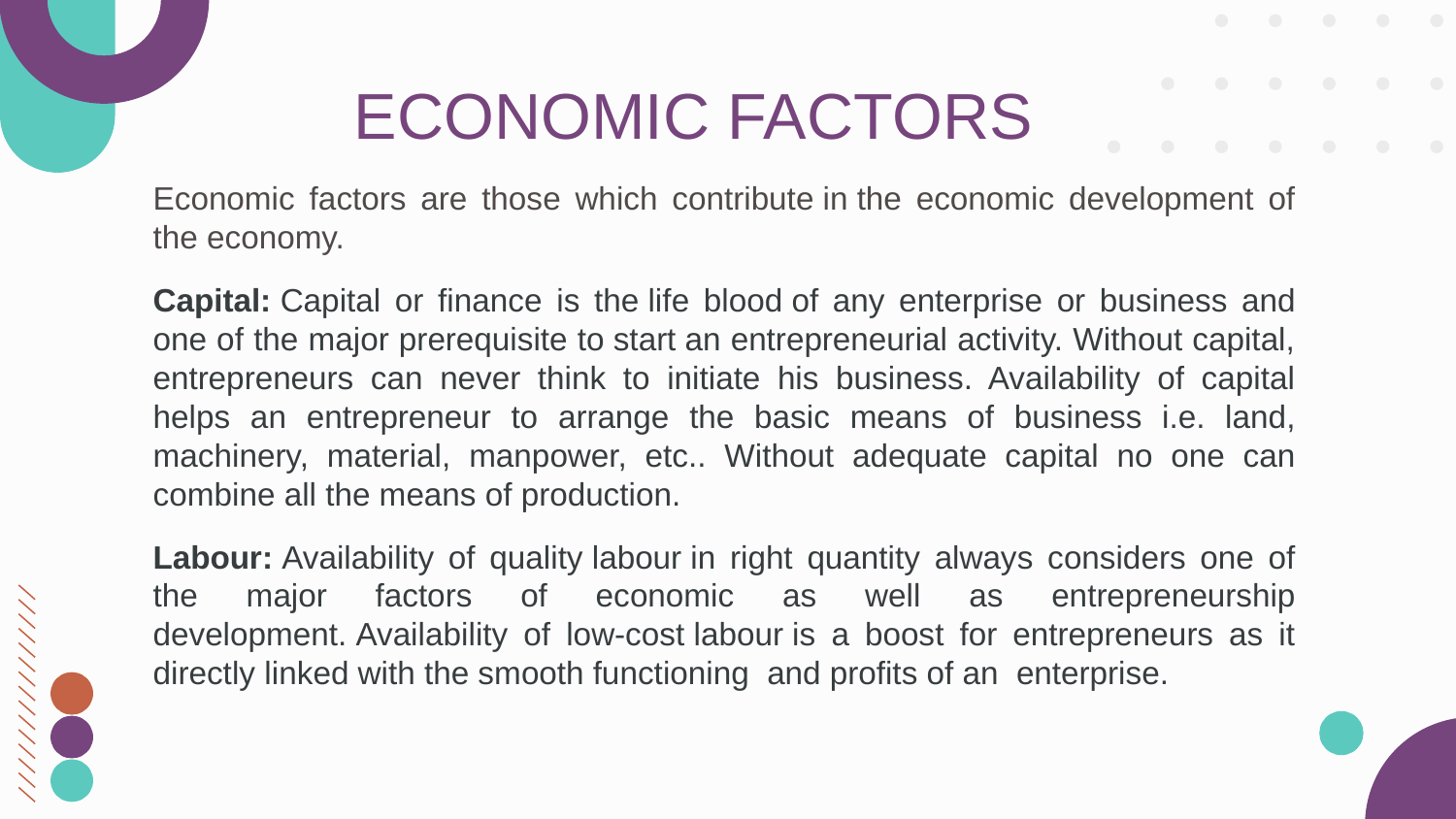

# ECONOMIC FACTORS
Economic factors are those which contribute in the economic development of the economy.
Capital: Capital or finance is the life blood of any enterprise or business and one of the major prerequisite to start an entrepreneurial activity. Without capital, entrepreneurs can never think to initiate his business. Availability of capital helps an entrepreneur to arrange the basic means of business i.e. land, machinery, material, manpower, etc.. Without adequate capital no one can combine all the means of production.
Labour: Availability of quality labour in right quantity always considers one of the major factors of economic as well as entrepreneurship development. Availability of low-cost labour is a boost for entrepreneurs as it directly linked with the smooth functioning  and profits of an  enterprise.